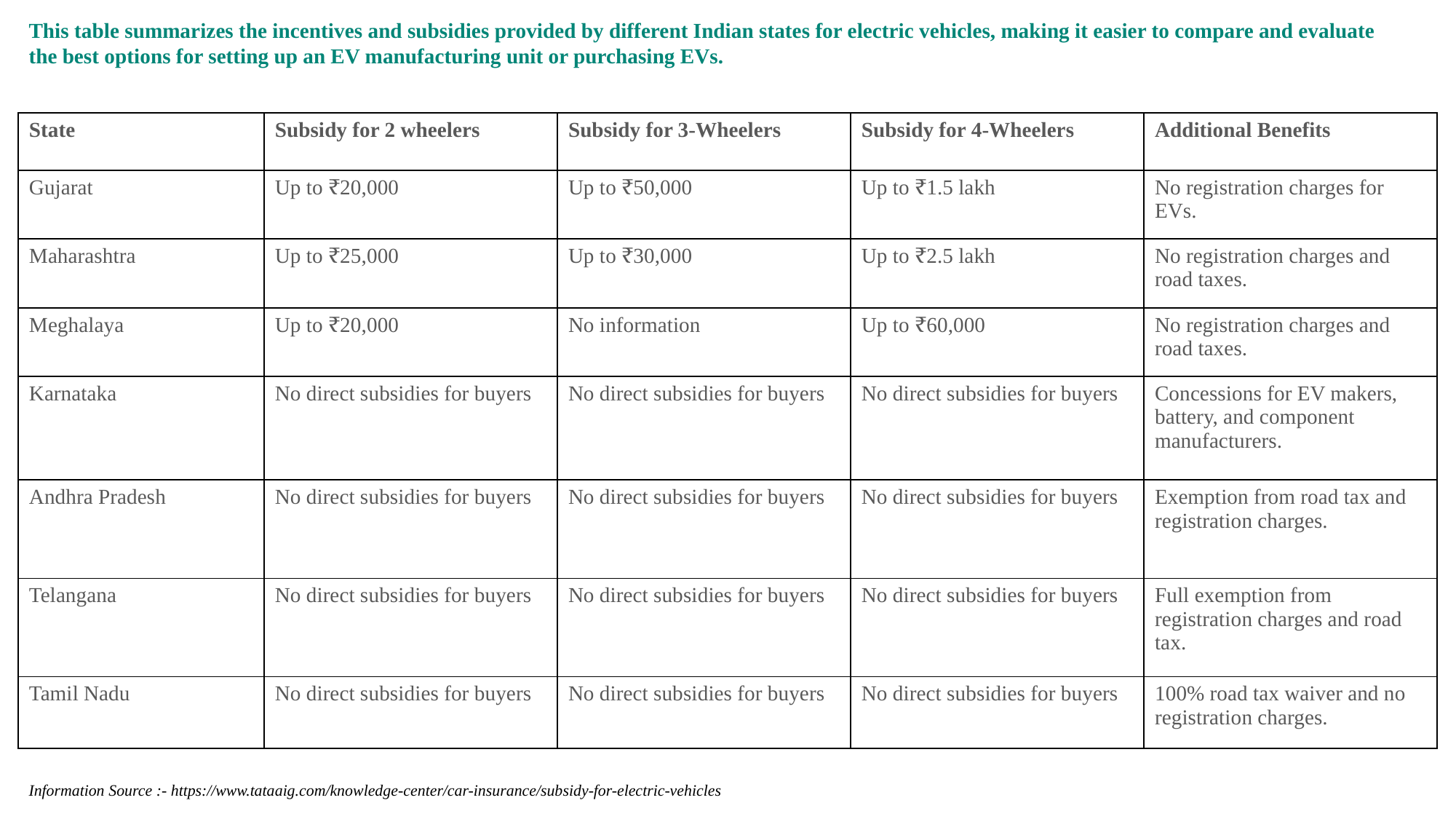

This table summarizes the incentives and subsidies provided by different Indian states for electric vehicles, making it easier to compare and evaluate the best options for setting up an EV manufacturing unit or purchasing EVs.
| State | Subsidy for 2 wheelers | Subsidy for 3-Wheelers | Subsidy for 4-Wheelers | Additional Benefits |
| --- | --- | --- | --- | --- |
| Gujarat | Up to ₹20,000 | Up to ₹50,000 | Up to ₹1.5 lakh | No registration charges for EVs. |
| Maharashtra | Up to ₹25,000 | Up to ₹30,000 | Up to ₹2.5 lakh | No registration charges and road taxes. |
| Meghalaya | Up to ₹20,000 | No information | Up to ₹60,000 | No registration charges and road taxes. |
| Karnataka | No direct subsidies for buyers | No direct subsidies for buyers | No direct subsidies for buyers | Concessions for EV makers, battery, and component manufacturers. |
| Andhra Pradesh | No direct subsidies for buyers | No direct subsidies for buyers | No direct subsidies for buyers | Exemption from road tax and registration charges. |
| Telangana | No direct subsidies for buyers | No direct subsidies for buyers | No direct subsidies for buyers | Full exemption from registration charges and road tax. |
| Tamil Nadu | No direct subsidies for buyers | No direct subsidies for buyers | No direct subsidies for buyers | 100% road tax waiver and no registration charges. |
Information Source :- https://www.tataaig.com/knowledge-center/car-insurance/subsidy-for-electric-vehicles